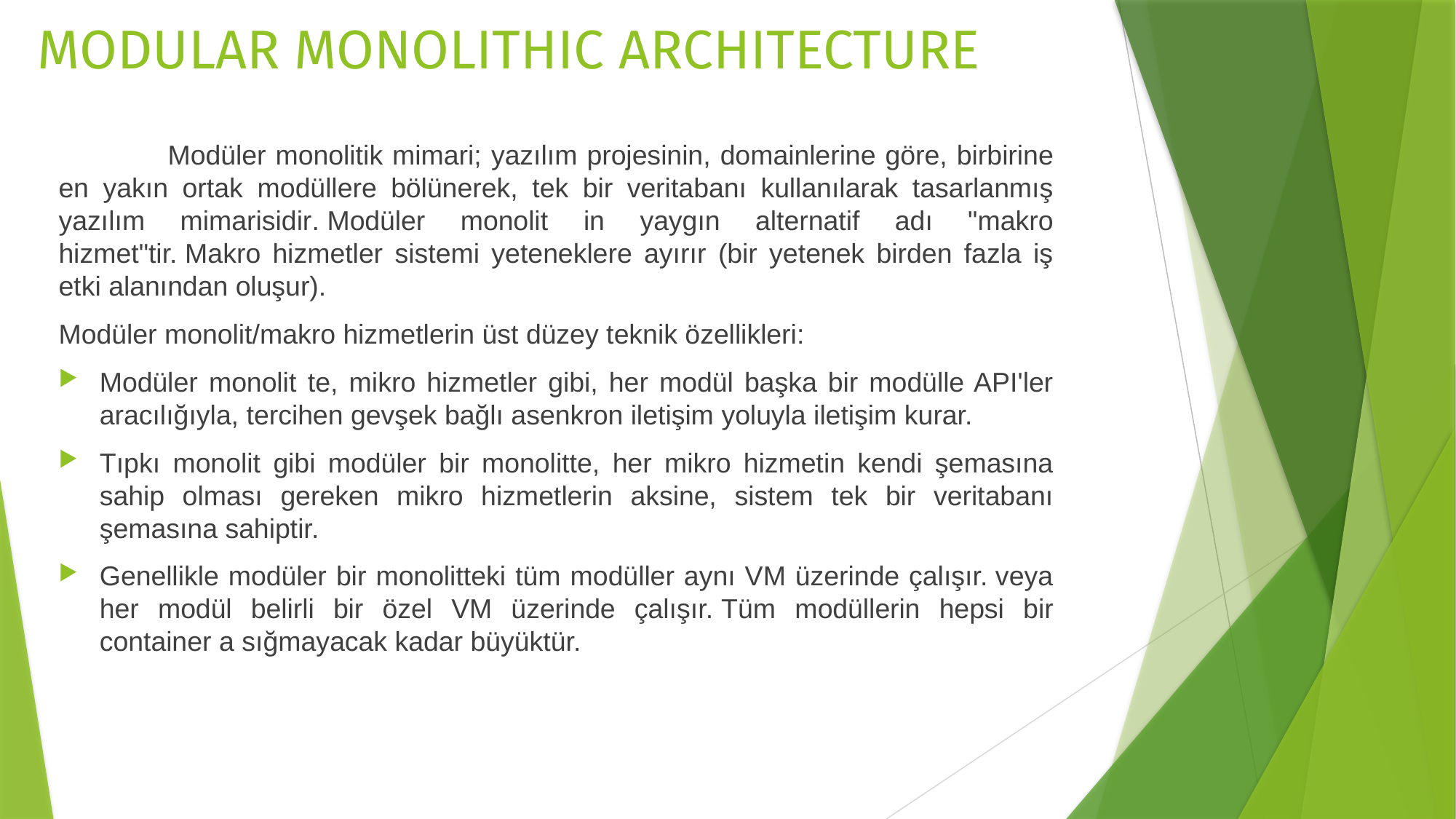

# MODULAR MONOLITHIC ARCHITECTURE
	Modüler monolitik mimari; yazılım projesinin, domainlerine göre, birbirine en yakın ortak modüllere bölünerek, tek bir veritabanı kullanılarak tasarlanmış yazılım mimarisidir. Modüler monolit in yaygın alternatif adı "makro hizmet"tir. Makro hizmetler sistemi yeteneklere ayırır (bir yetenek birden fazla iş etki alanından oluşur).
Modüler monolit/makro hizmetlerin üst düzey teknik özellikleri:
Modüler monolit te, mikro hizmetler gibi, her modül başka bir modülle API'ler aracılığıyla, tercihen gevşek bağlı asenkron iletişim yoluyla iletişim kurar.
Tıpkı monolit gibi modüler bir monolitte, her mikro hizmetin kendi şemasına sahip olması gereken mikro hizmetlerin aksine, sistem tek bir veritabanı şemasına sahiptir.
Genellikle modüler bir monolitteki tüm modüller aynı VM üzerinde çalışır. veya her modül belirli bir özel VM üzerinde çalışır. Tüm modüllerin hepsi bir container a sığmayacak kadar büyüktür.